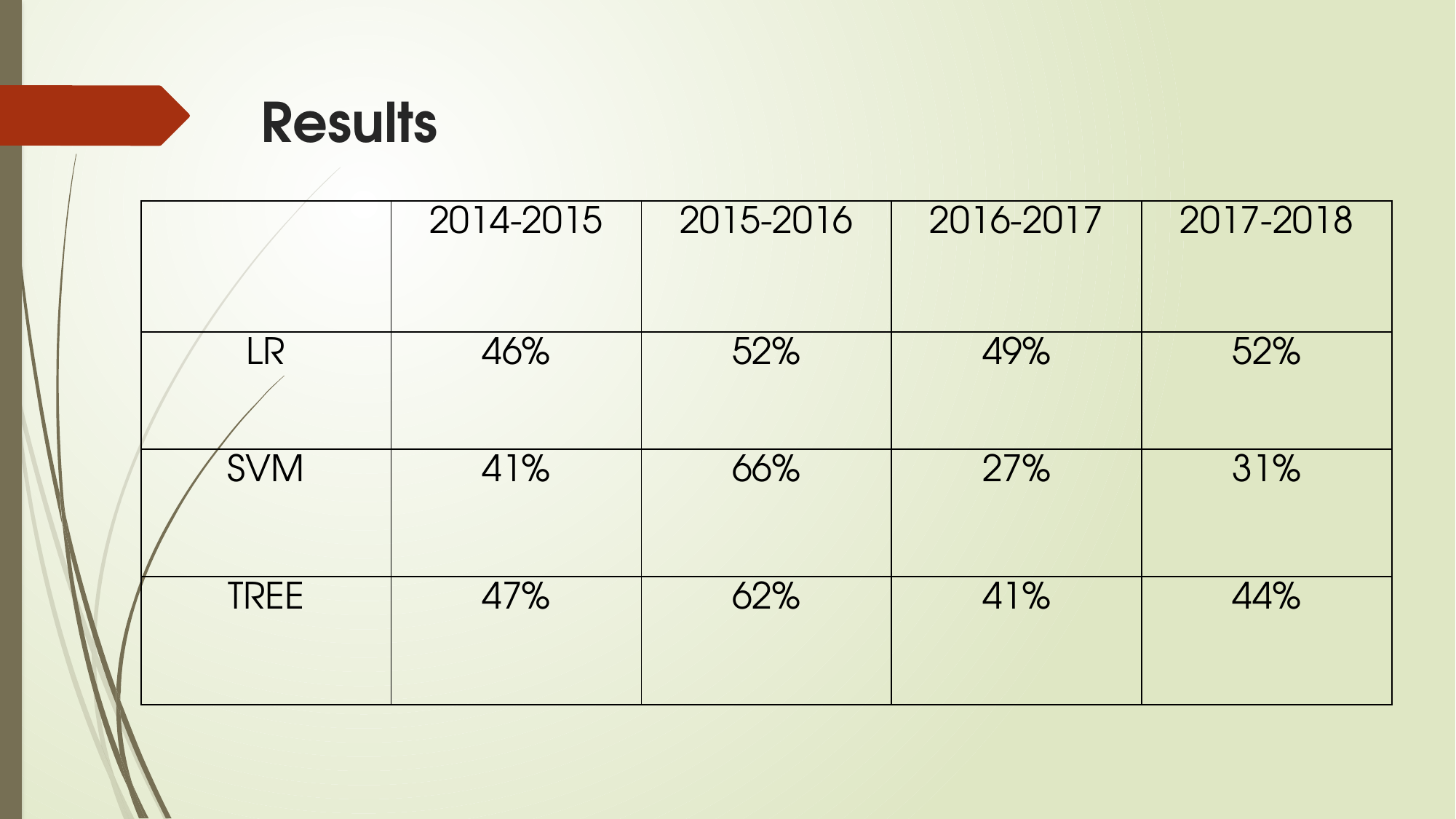

# Results
|  | 2014-2015 | 2015-2016 | 2016-2017 | 2017-2018 |
| --- | --- | --- | --- | --- |
| LR | 46% | 52% | 49% | 52% |
| SVM | 41% | 66% | 27% | 31% |
| TREE | 47% | 62% | 41% | 44% |